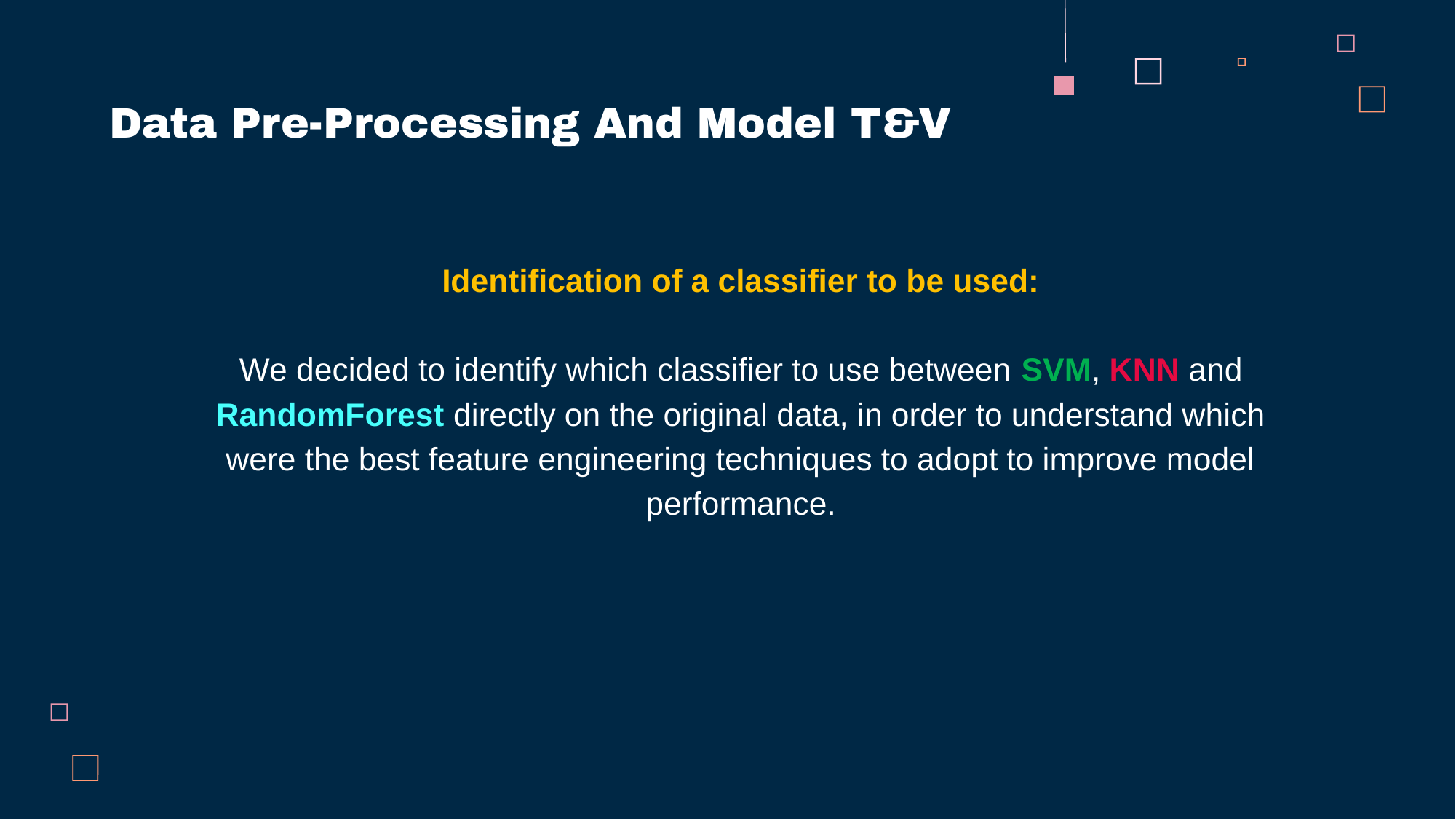

# Data Pre-Processing And Model T&V
Identification of a classifier to be used:

We decided to identify which classifier to use between SVM, KNN and RandomForest directly on the original data, in order to understand which were the best feature engineering techniques to adopt to improve model performance.